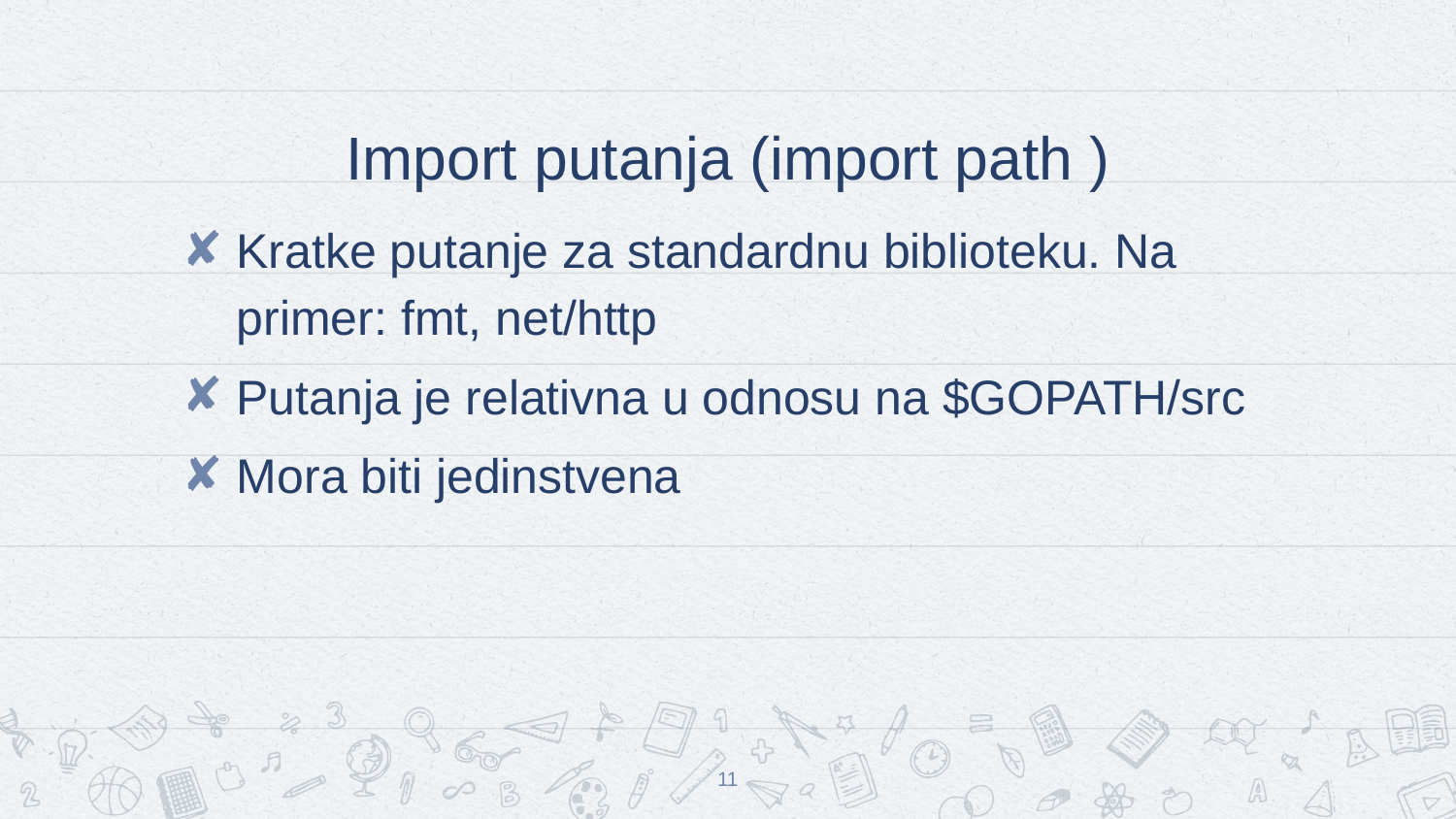

# Import putanja (import path )
Kratke putanje za standardnu biblioteku. Na primer: fmt, net/http
Putanja je relativna u odnosu na $GOPATH/src
Mora biti jedinstvena

11